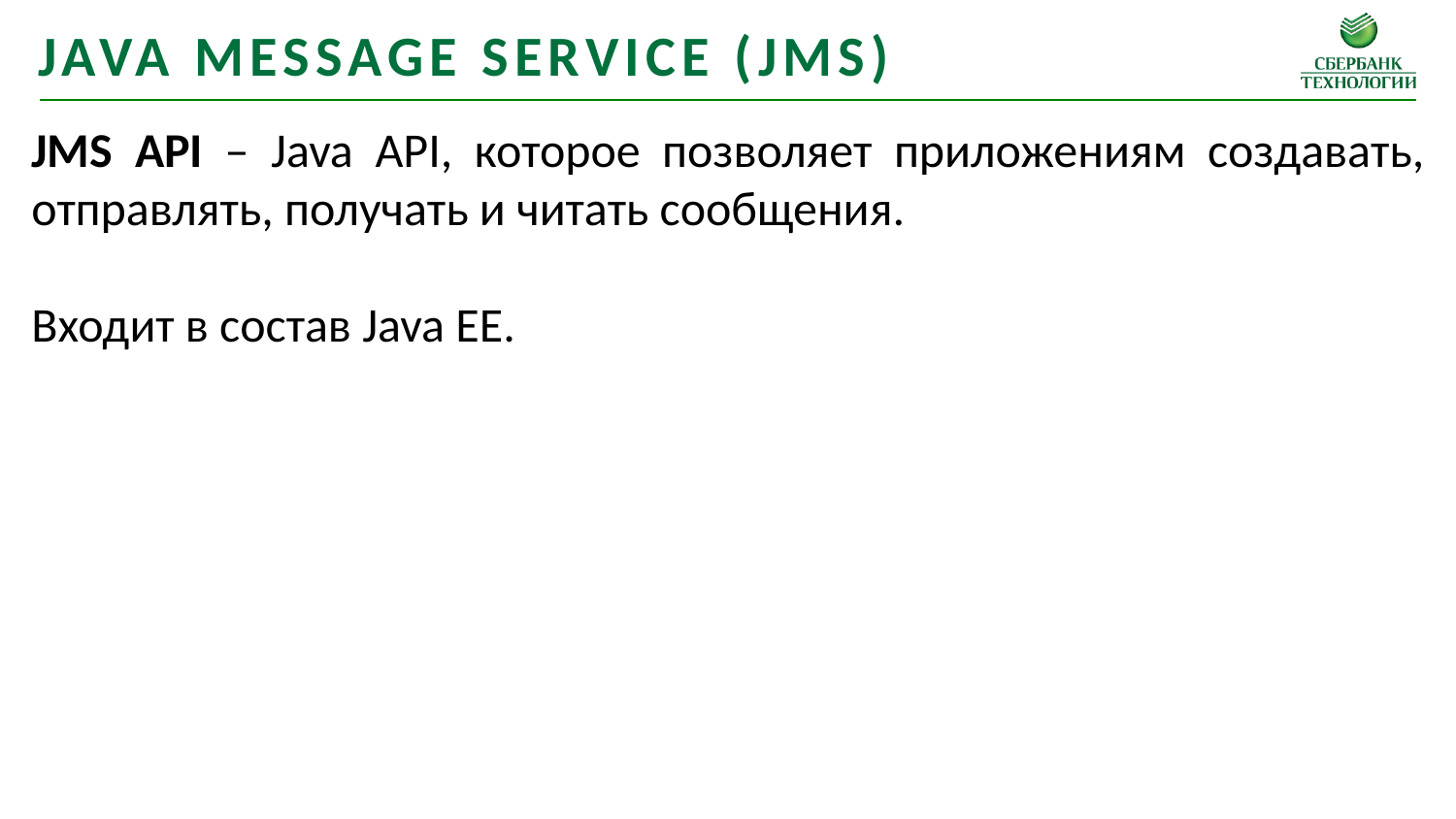

Java message service (jms)
JMS API – Java API, которое позволяет приложениям создавать, отправлять, получать и читать сообщения.

Входит в состав Java EE.